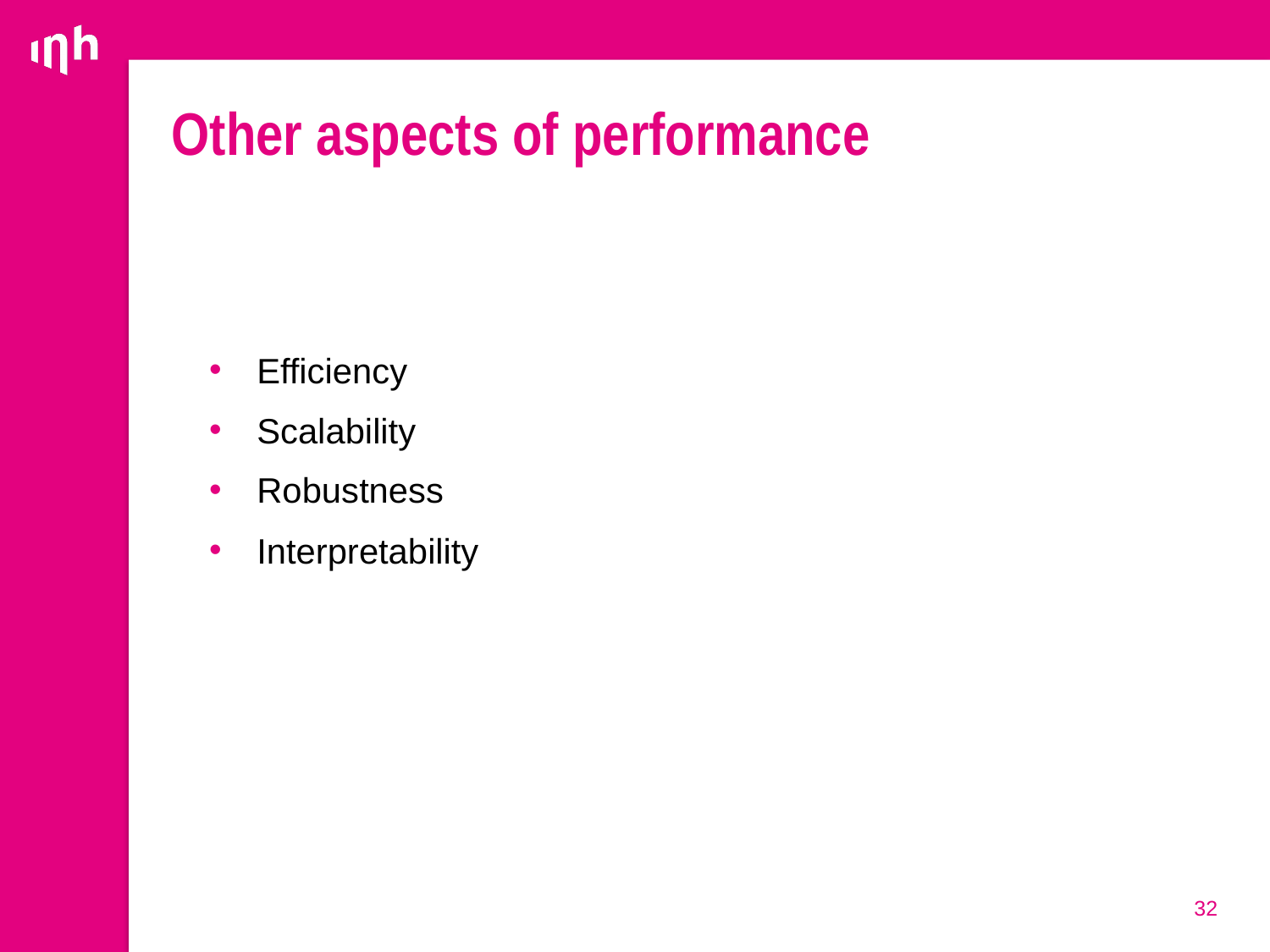

# Other aspects of performance

Efficiency
Scalability
Robustness
Interpretability

32